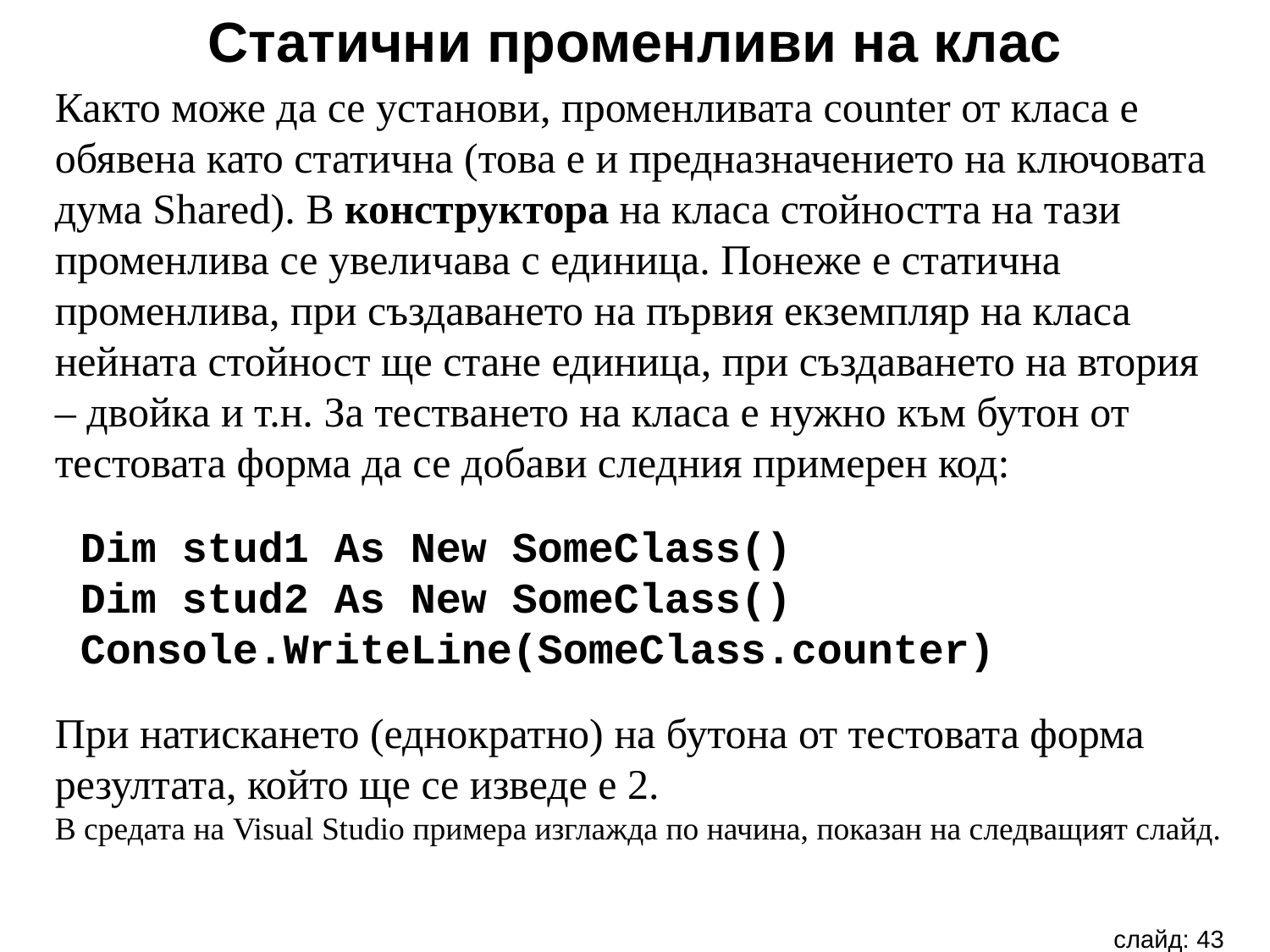

Статични променливи на клас
Както може да се установи, променливата counter от класа е обявена като статична (това е и предназначението на ключовата дума Shared). В конструктора на класа стойността на тази променлива се увеличава с единица. Понеже е статична променлива, при създаването на първия екземпляр на класа нейната стойност ще стане единица, при създаването на втория – двойка и т.н. За тестването на класа е нужно към бутон от тестовата форма да се добави следния примерен код:

 Dim stud1 As New SomeClass()
 Dim stud2 As New SomeClass()
 Console.WriteLine(SomeClass.counter)

При натискането (еднократно) на бутона от тестовата форма резултата, който ще се изведе е 2.
В средата на Visual Studio примера изглажда по начина, показан на следващият слайд.